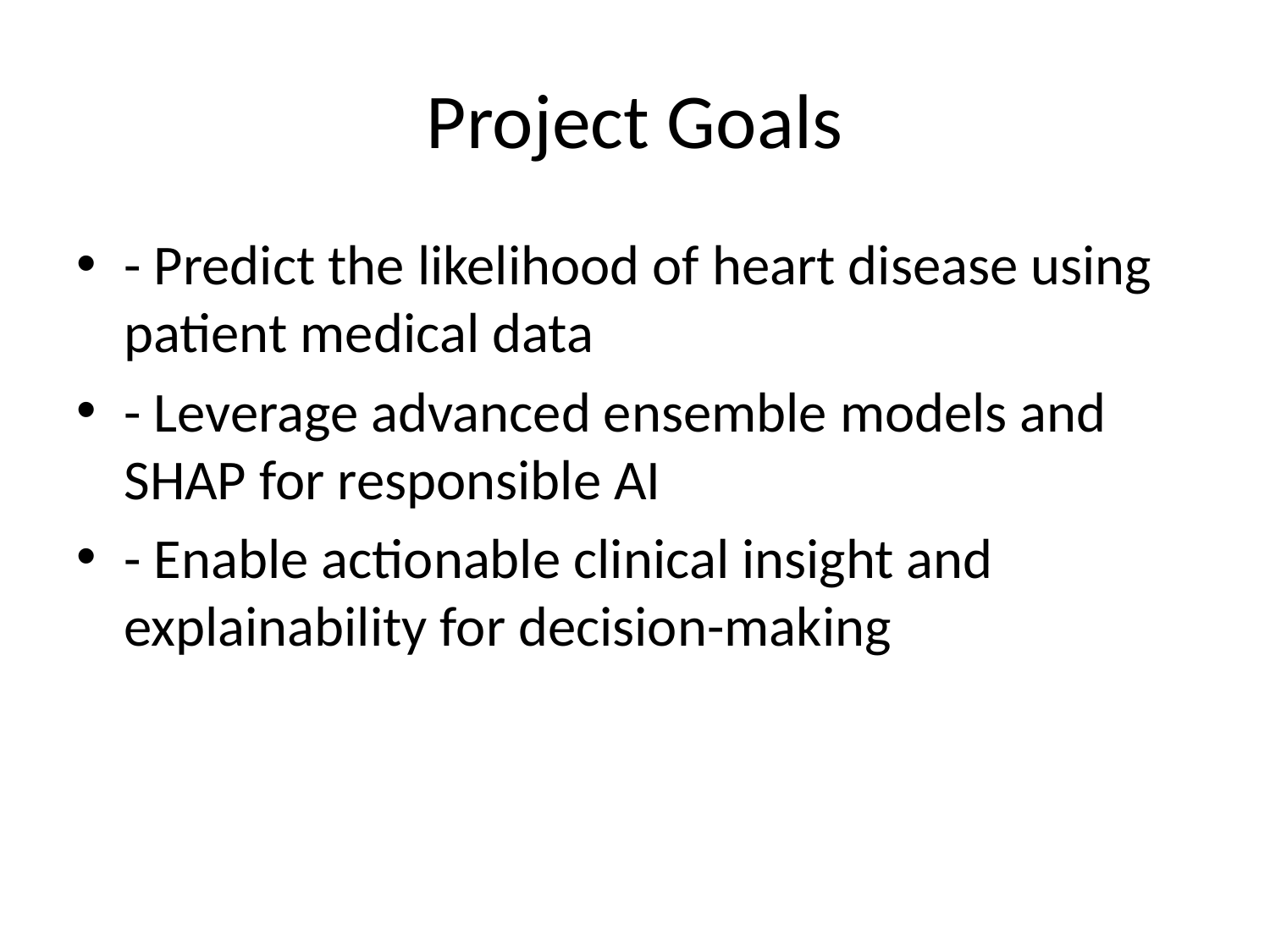

# Project Goals
- Predict the likelihood of heart disease using patient medical data
- Leverage advanced ensemble models and SHAP for responsible AI
- Enable actionable clinical insight and explainability for decision-making